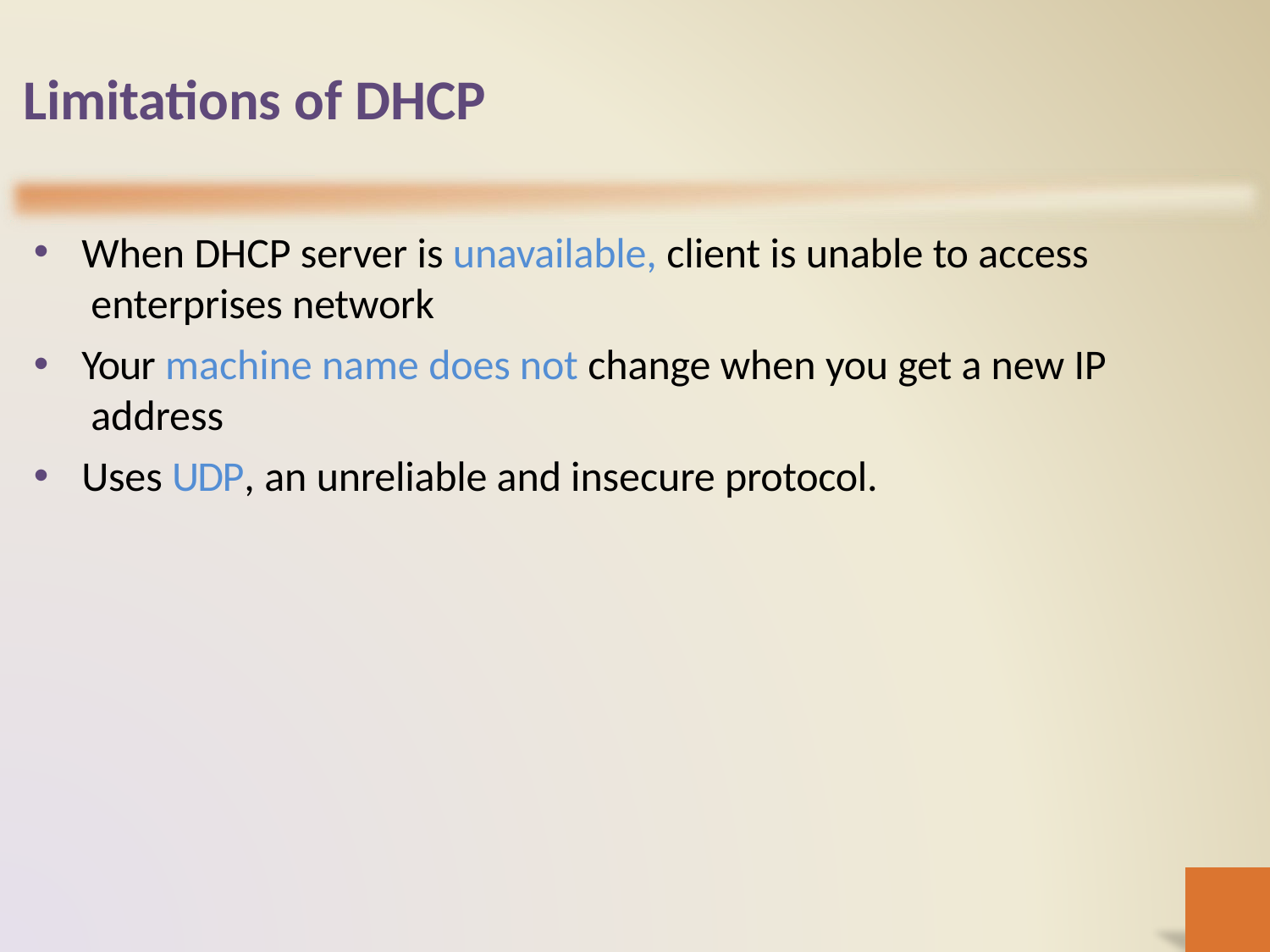

# Limitations of DHCP
When DHCP server is unavailable, client is unable to access  enterprises network
Your machine name does not change when you get a new IP  address
Uses UDP, an unreliable and insecure protocol.